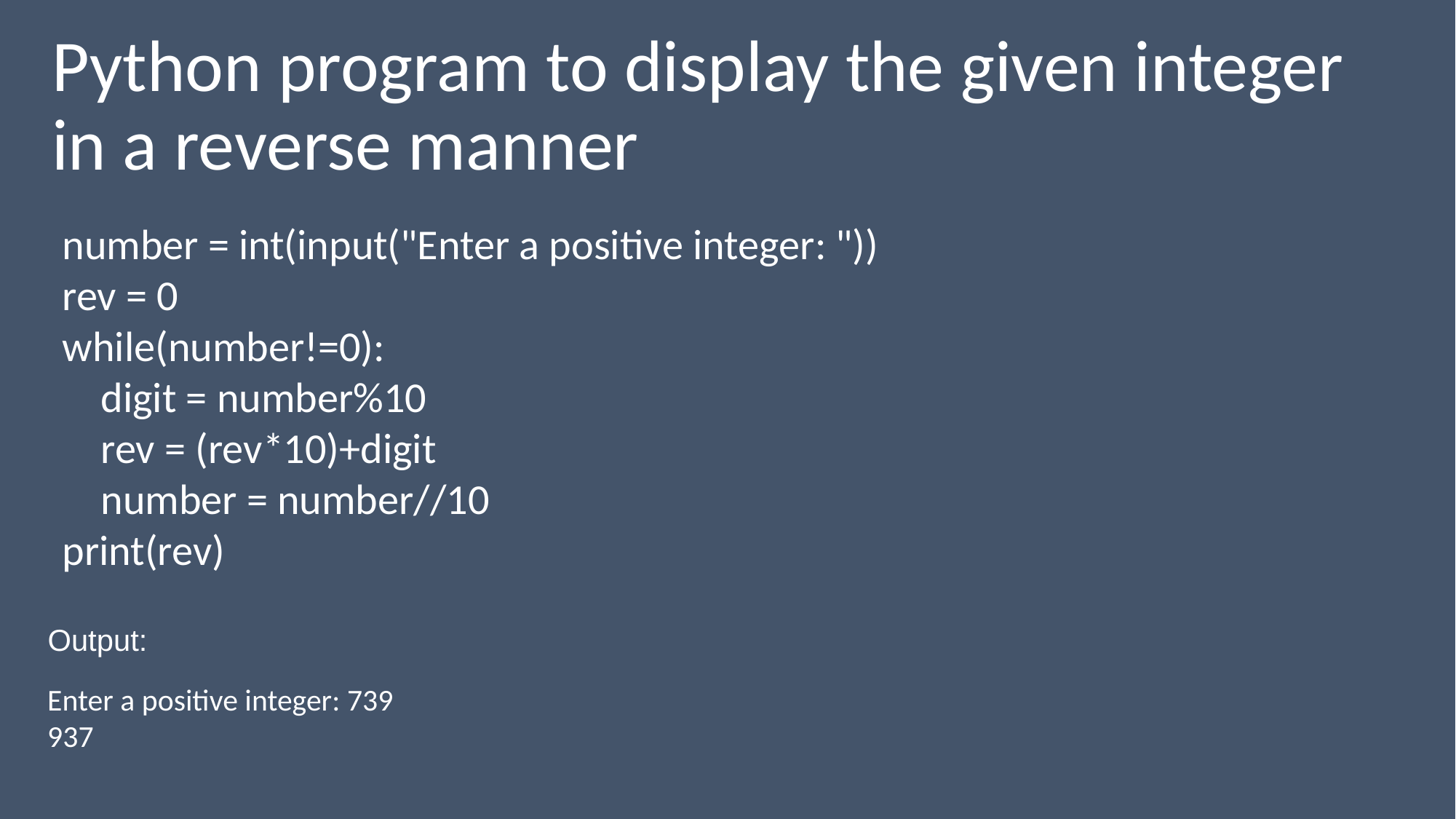

# Python program to display the given integer in a reverse manner
number = int(input("Enter a positive integer: "))
rev = 0
while(number!=0):
    digit = number%10
    rev = (rev*10)+digit
    number = number//10
print(rev)
Output:
Enter a positive integer: 739
937